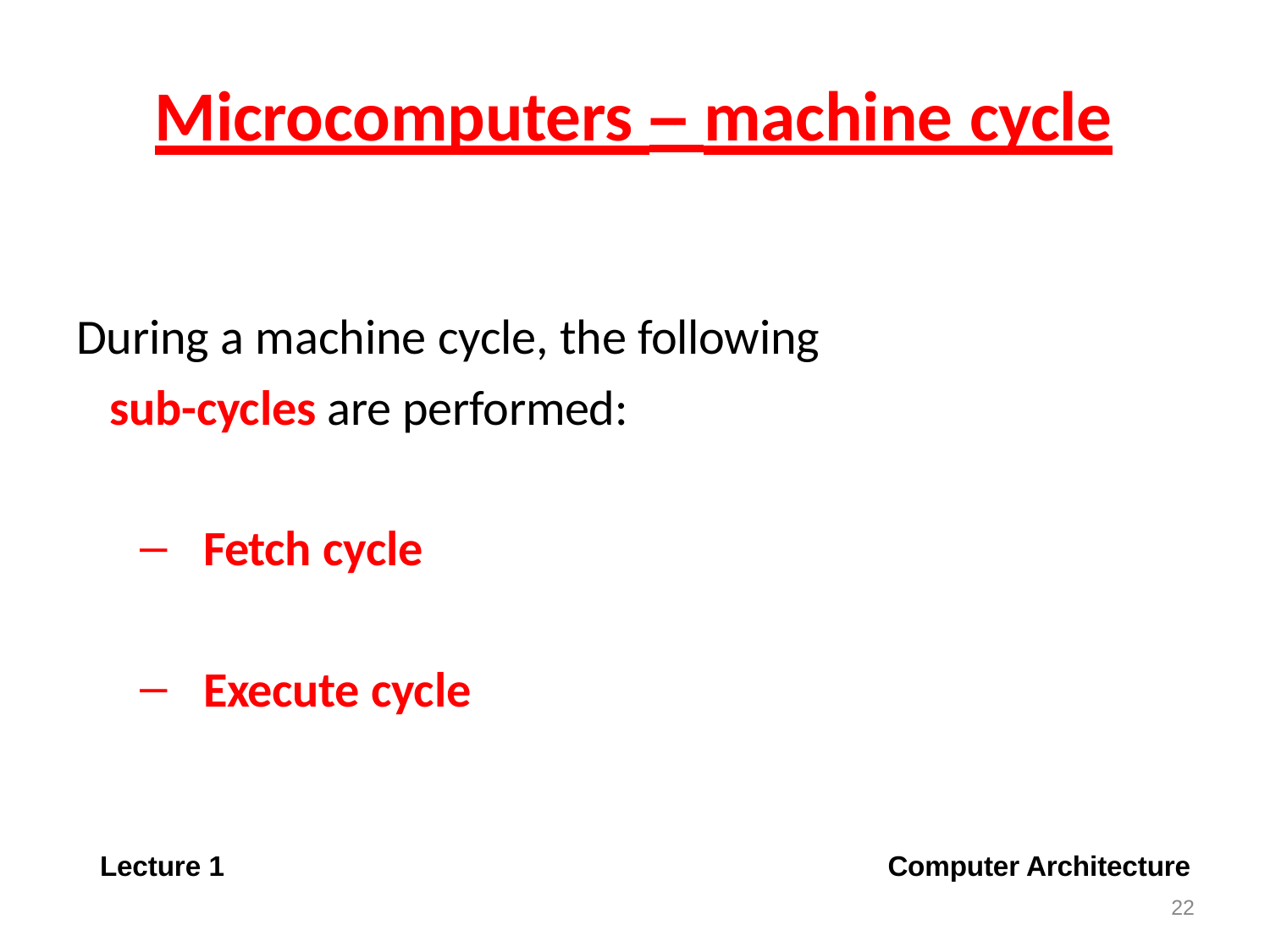

# Microcomputers – machine cycle
During a machine cycle, the following
sub-cycles are performed:

Fetch cycle

Execute cycle
Lecture 1
Computer Architecture
22